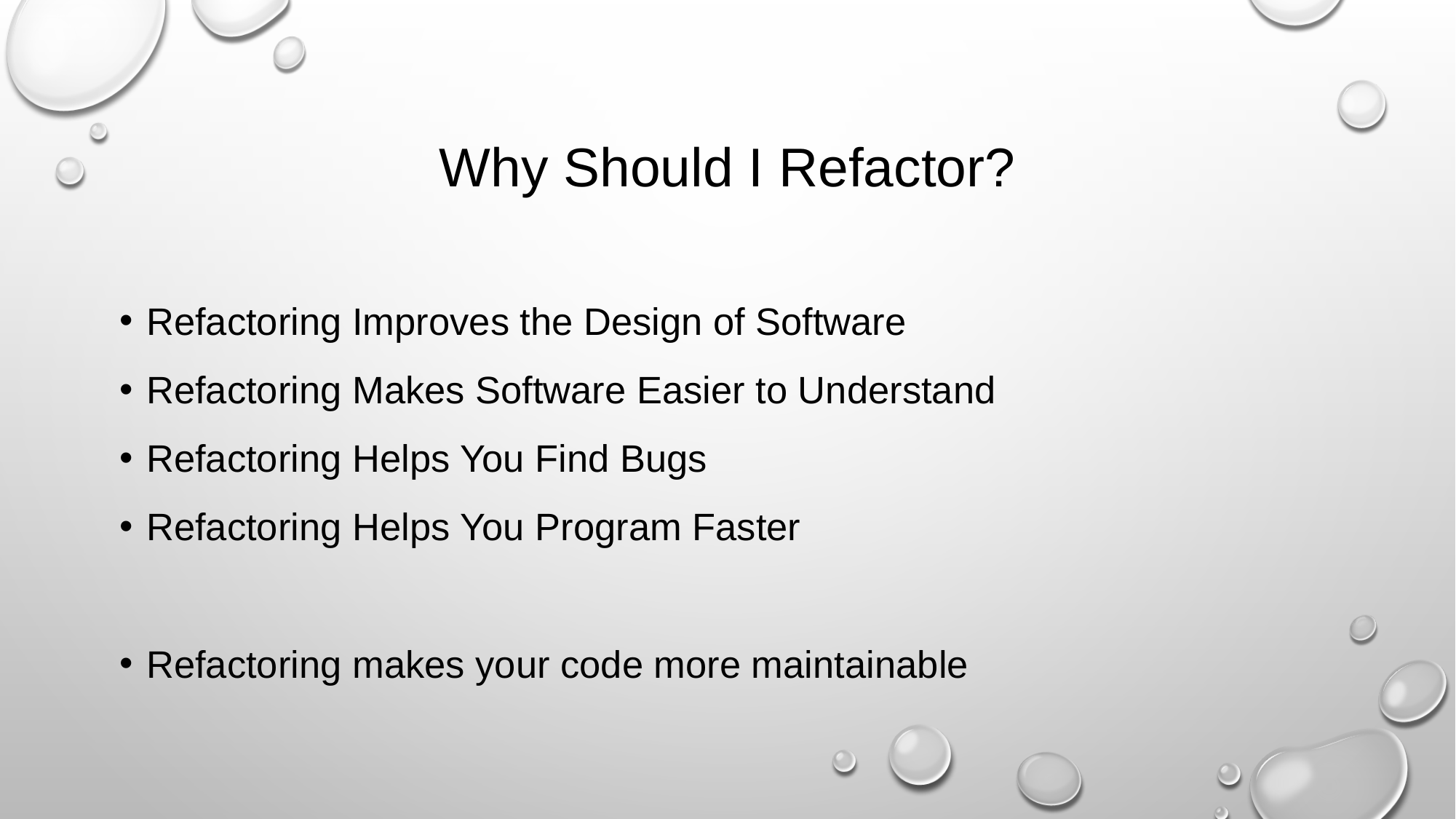

# Why Should I Refactor?
Refactoring Improves the Design of Software
Refactoring Makes Software Easier to Understand
Refactoring Helps You Find Bugs
Refactoring Helps You Program Faster

Refactoring makes your code more maintainable